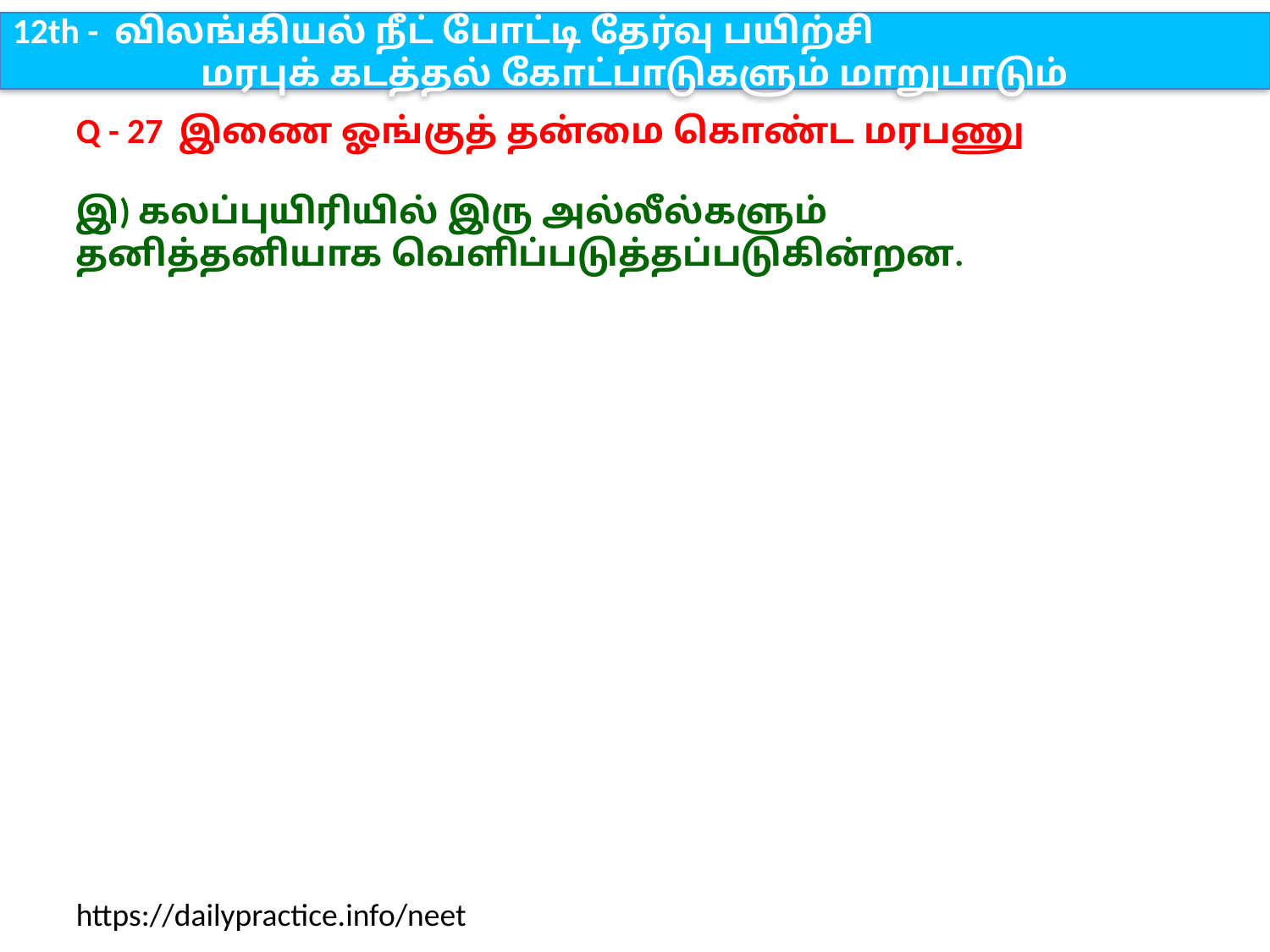

12th -  விலங்கியல் நீட் போட்டி தேர்வு பயிற்சி
மரபுக் கடத்தல் கோட்பாடுகளும் மாறுபாடும்

Q - 27  இணை ஓங்குத் தன்மை கொண்ட மரபணு

இ) கலப்புயிரியில் இரு அல்லீல்களும் தனித்தனியாக வெளிப்படுத்தப்படுகின்றன.
https://dailypractice.info/neet